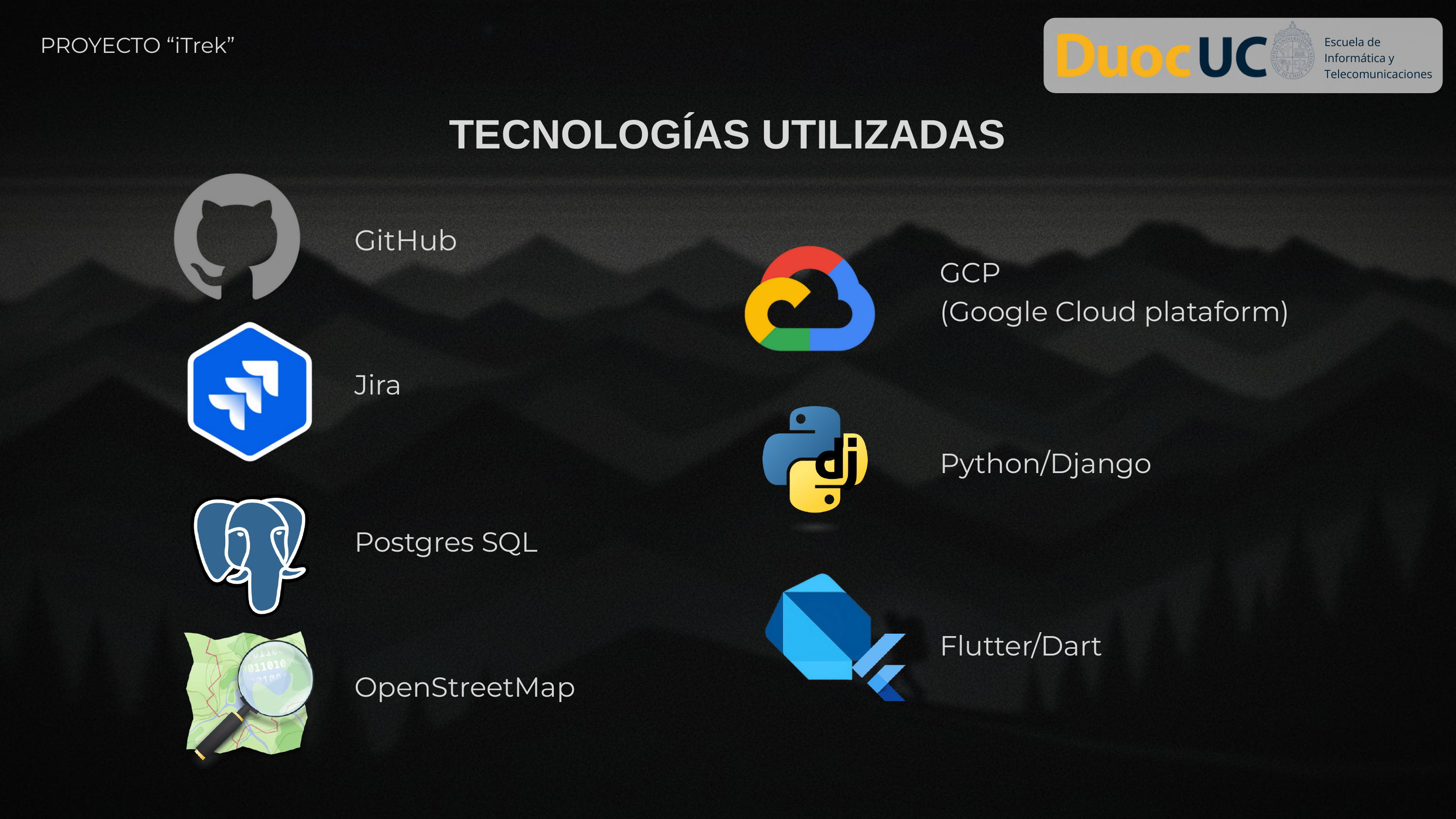

Escuela de Informática y Telecomunicaciones
PROYECTO “iTrek”
TECNOLOGÍAS UTILIZADAS

GitHub

GCP
(Google Cloud plataform)

Jira

Python/Django

Postgres SQL

Flutter/Dart

OpenStreetMap